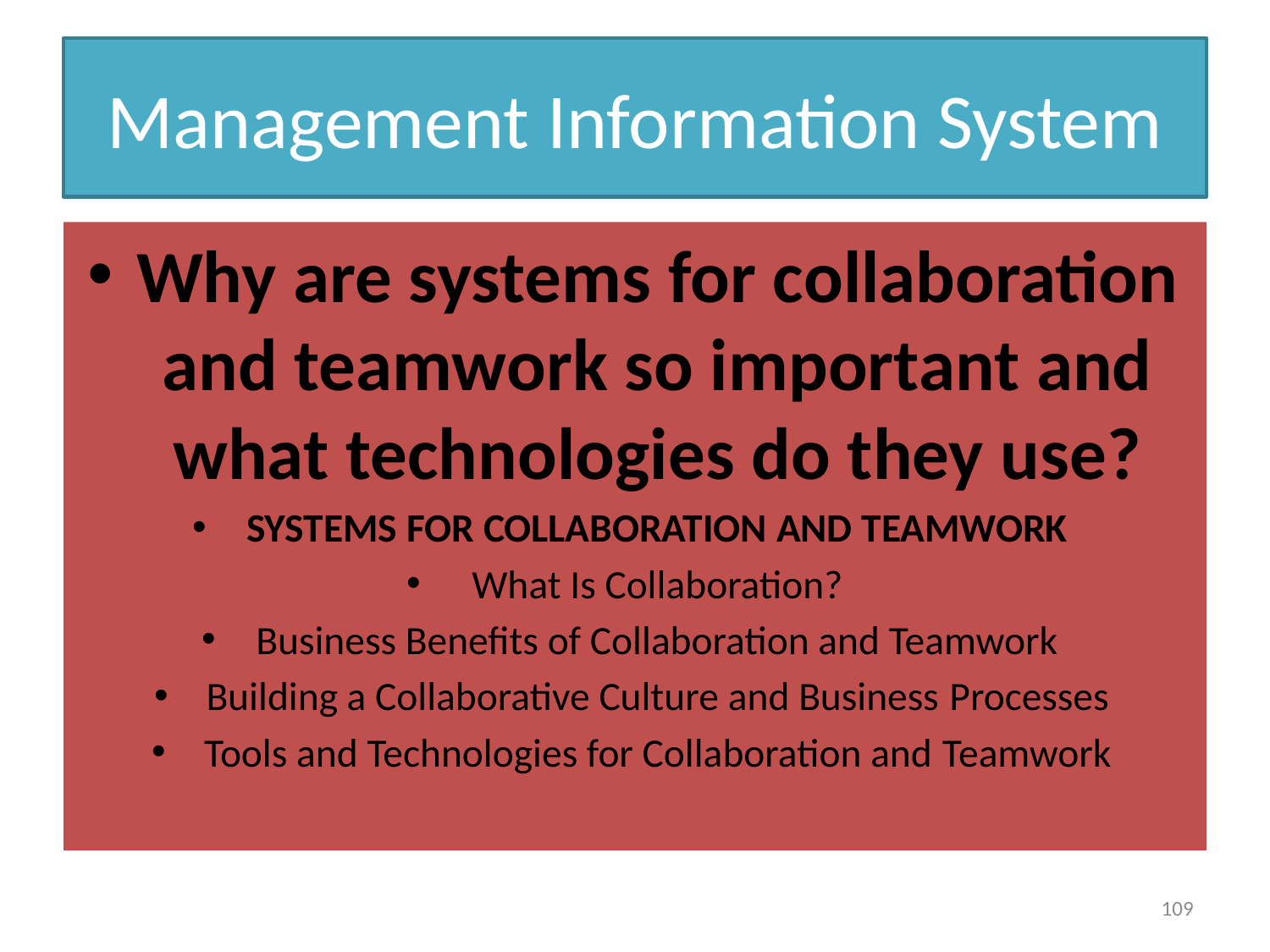

# Management Information System
Why are systems for collaboration and teamwork so important and what technologies do they use?
SYSTEMS FOR COLLABORATION AND TEAMWORK
What Is Collaboration?
Business Benefits of Collaboration and Teamwork
Building a Collaborative Culture and Business Processes
Tools and Technologies for Collaboration and Teamwork

109